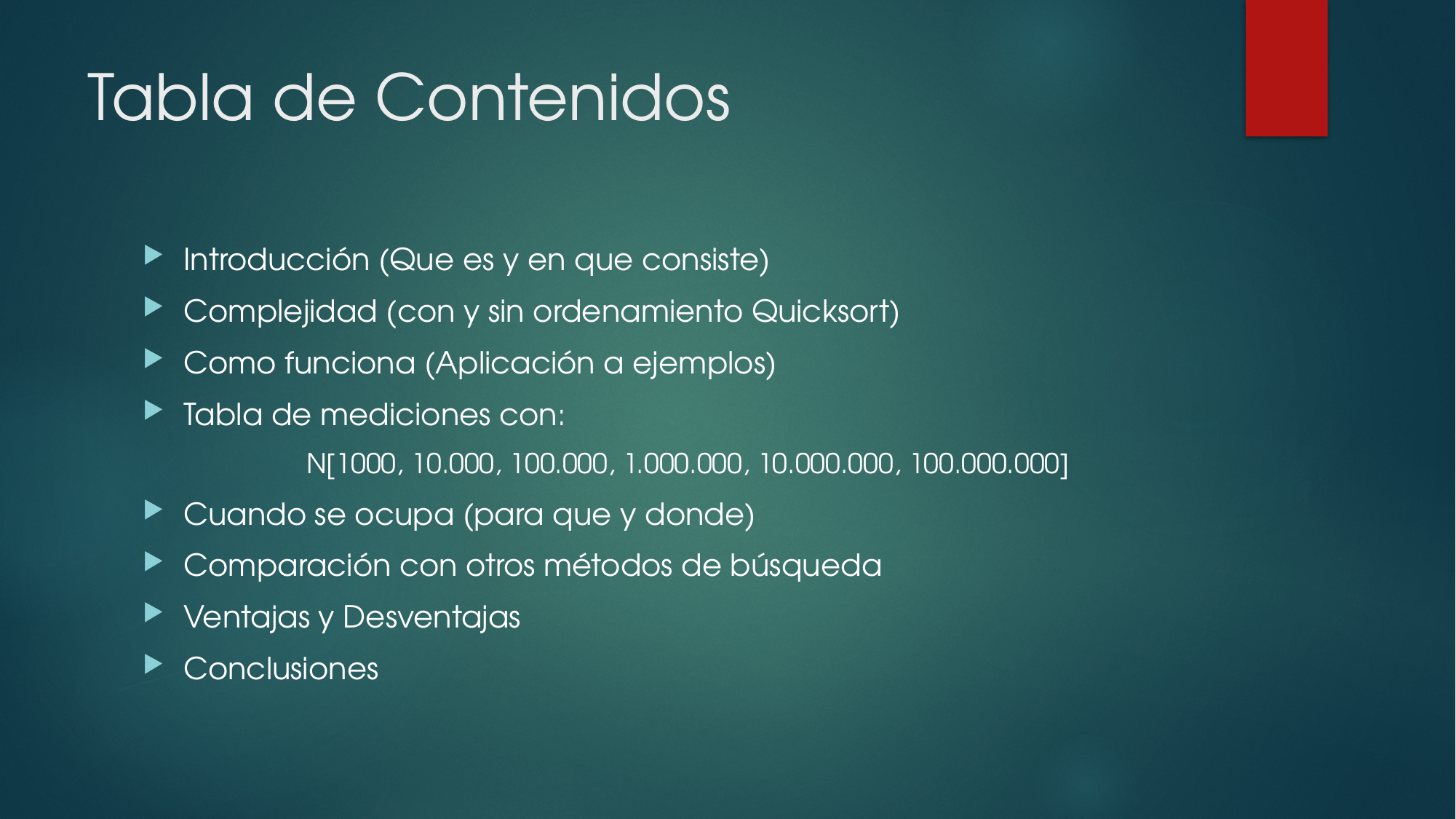

# Tabla de Contenidos
Introducción (Que es y en que consiste)
Complejidad (con y sin ordenamiento Quicksort)
Como funciona (Aplicación a ejemplos)
Tabla de mediciones con:
	N[1000, 10.000, 100.000, 1.000.000, 10.000.000, 100.000.000]
Cuando se ocupa (para que y donde)
Comparación con otros métodos de búsqueda
Ventajas y Desventajas
Conclusiones